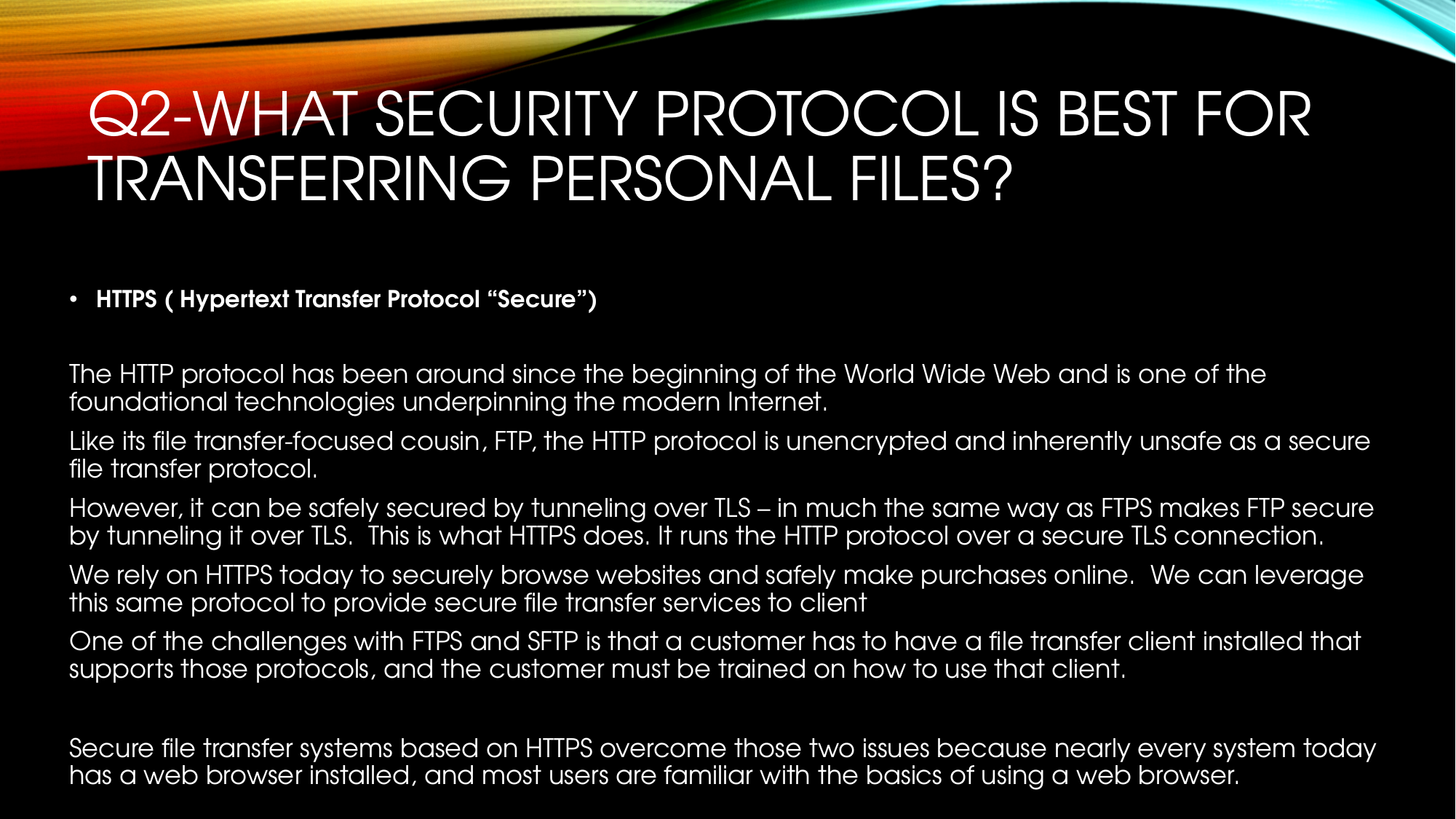

# Q2-What security protocol is best for transferring personal files?
HTTPS ( Hypertext Transfer Protocol “Secure”)

The HTTP protocol has been around since the beginning of the World Wide Web and is one of the foundational technologies underpinning the modern Internet.
Like its file transfer-focused cousin, FTP, the HTTP protocol is unencrypted and inherently unsafe as a secure file transfer protocol.
However, it can be safely secured by tunneling over TLS – in much the same way as FTPS makes FTP secure by tunneling it over TLS.  This is what HTTPS does. It runs the HTTP protocol over a secure TLS connection.
We rely on HTTPS today to securely browse websites and safely make purchases online.  We can leverage this same protocol to provide secure file transfer services to client
One of the challenges with FTPS and SFTP is that a customer has to have a file transfer client installed that supports those protocols, and the customer must be trained on how to use that client.

Secure file transfer systems based on HTTPS overcome those two issues because nearly every system today has a web browser installed, and most users are familiar with the basics of using a web browser.